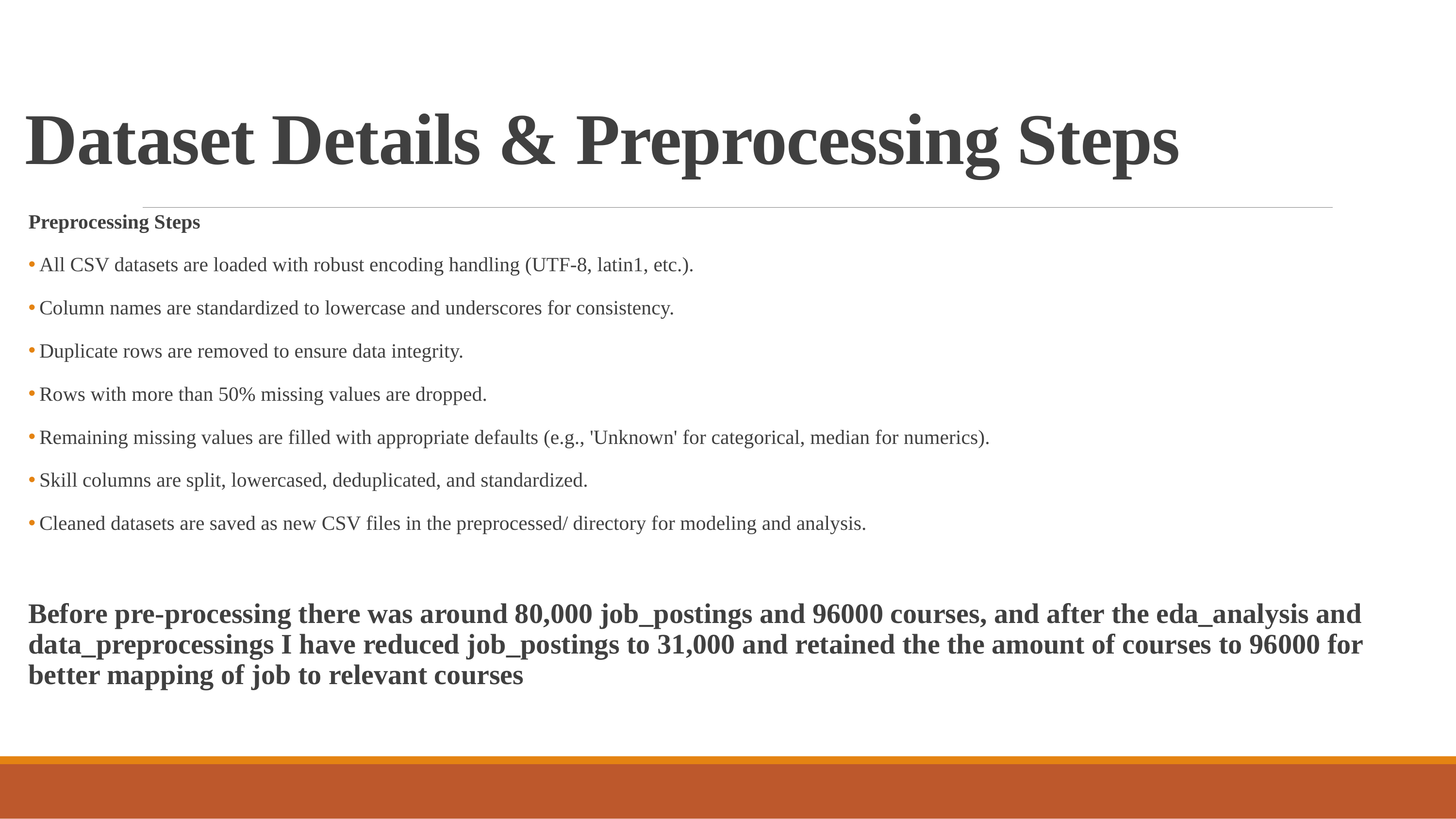

# Dataset Details & Preprocessing Steps
Preprocessing Steps
All CSV datasets are loaded with robust encoding handling (UTF-8, latin1, etc.).
Column names are standardized to lowercase and underscores for consistency.
Duplicate rows are removed to ensure data integrity.
Rows with more than 50% missing values are dropped.
Remaining missing values are filled with appropriate defaults (e.g., 'Unknown' for categorical, median for numerics).
Skill columns are split, lowercased, deduplicated, and standardized.
Cleaned datasets are saved as new CSV files in the preprocessed/ directory for modeling and analysis.

Before pre-processing there was around 80,000 job_postings and 96000 courses, and after the eda_analysis and data_preprocessings I have reduced job_postings to 31,000 and retained the the amount of courses to 96000 for better mapping of job to relevant courses